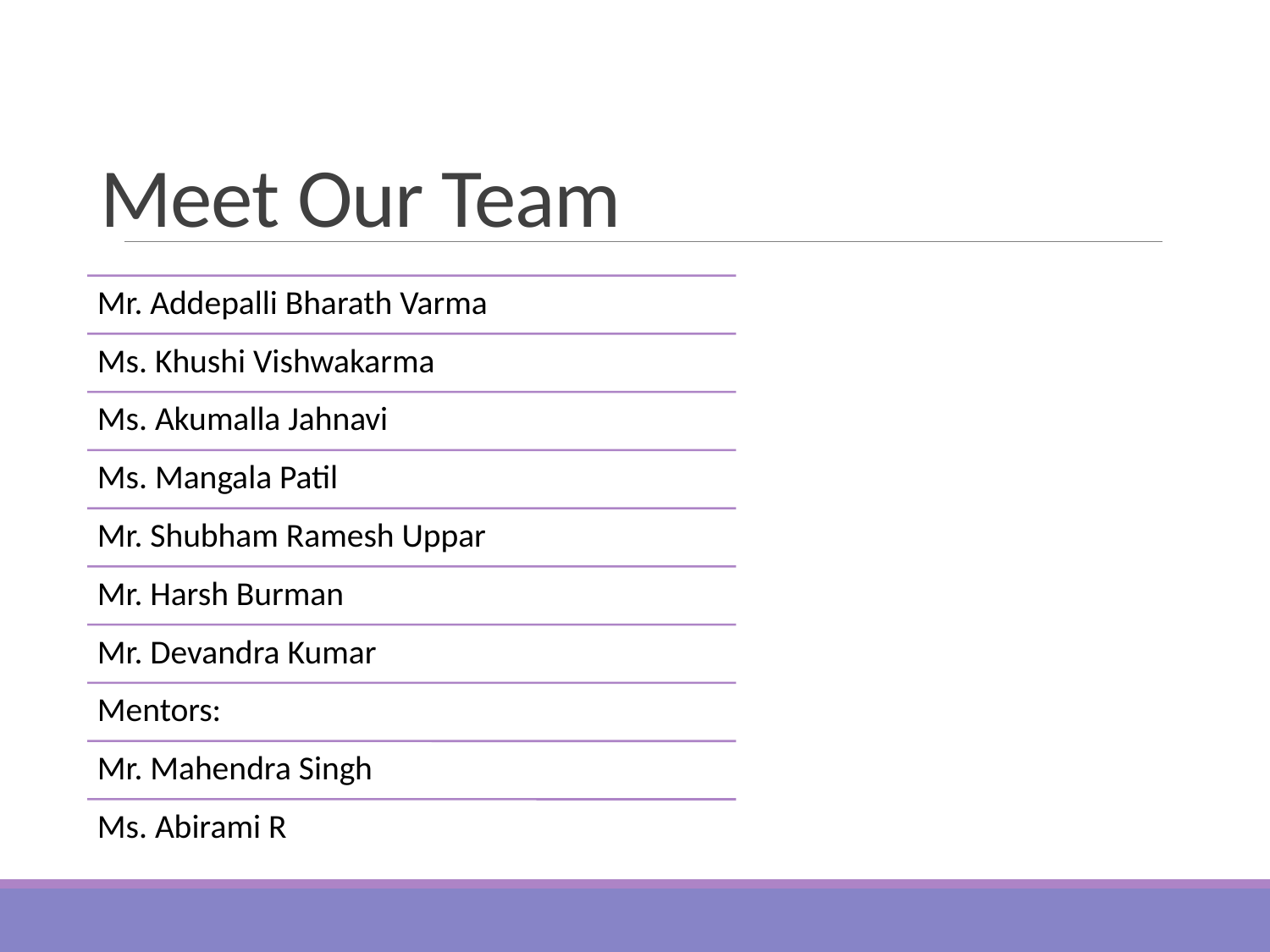

# Meet Our Team
Mr. Addepalli Bharath Varma
Ms. Khushi Vishwakarma
Ms. Akumalla Jahnavi
Ms. Mangala Patil
Mr. Shubham Ramesh Uppar
Mr. Harsh Burman
Mr. Devandra Kumar
Mentors:
Mr. Mahendra Singh
Ms. Abirami R